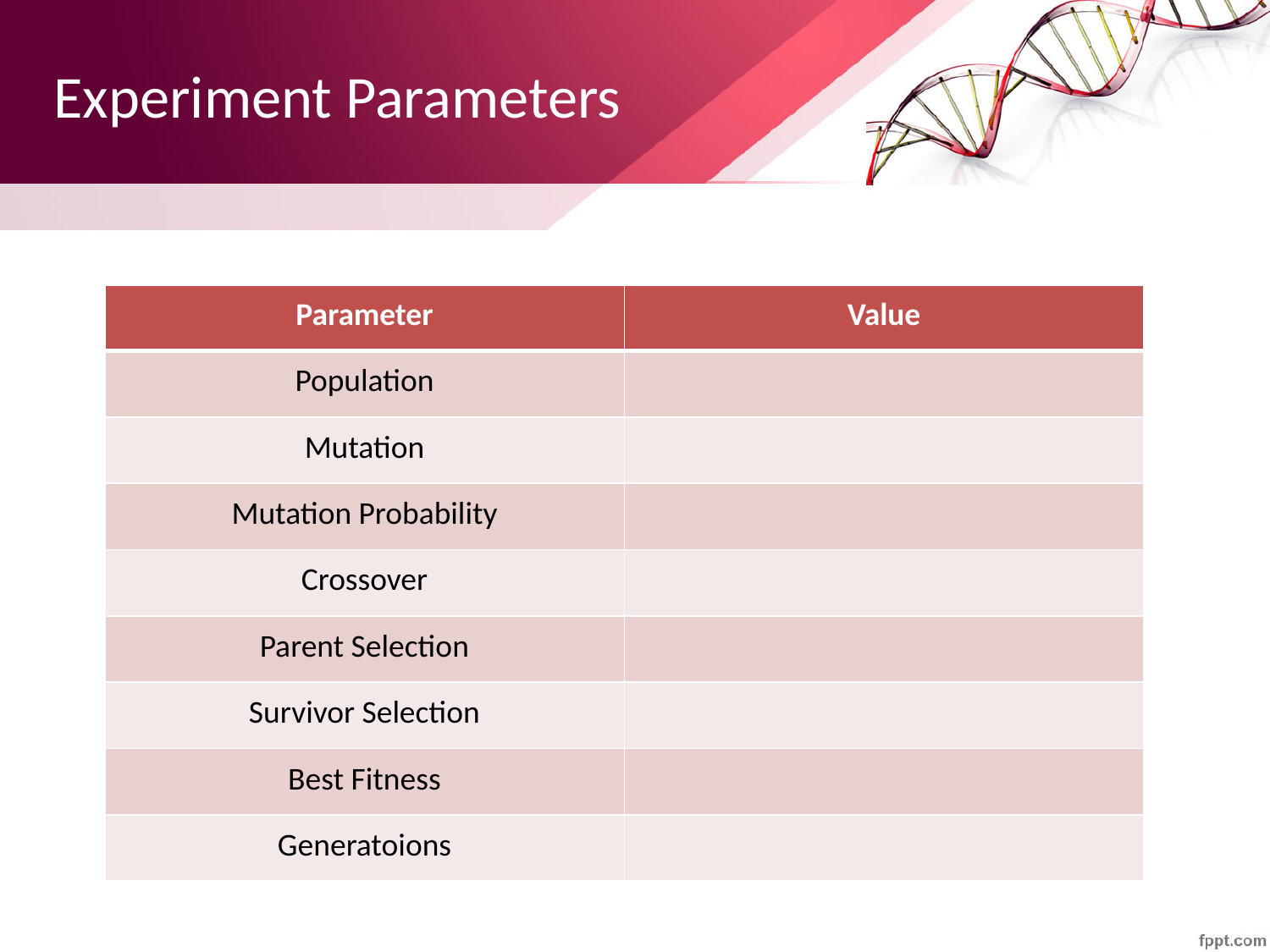

# Experiment Parameters
| Parameter | Value |
| --- | --- |
| Population |  |
| Mutation |  |
| Mutation Probability |  |
| Crossover |  |
| Parent Selection |  |
| Survivor Selection |  |
| Best Fitness |  |
| Generatoions |  |